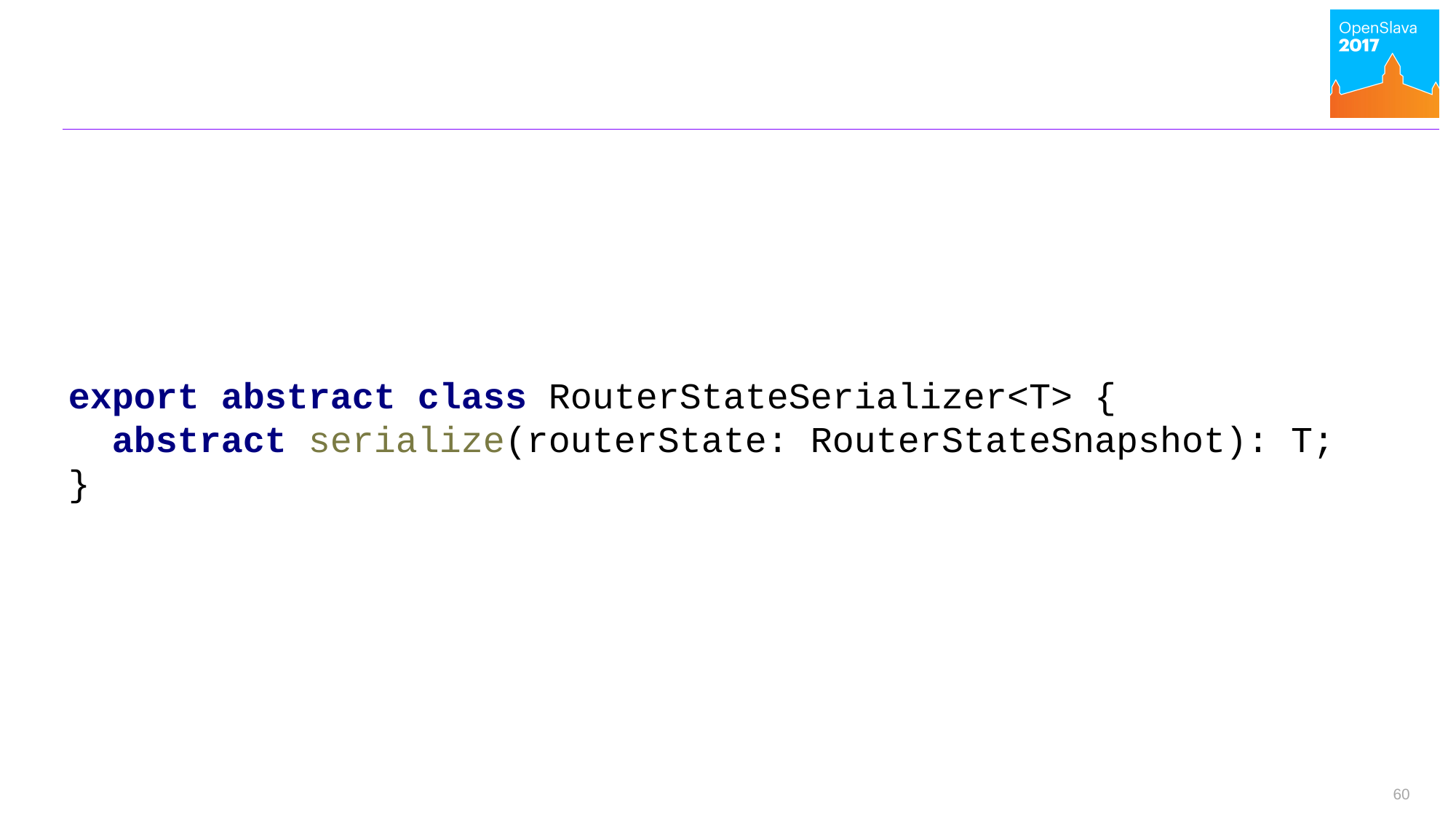

export abstract class RouterStateSerializer<T> {
  abstract serialize(routerState: RouterStateSnapshot): T;
}
60